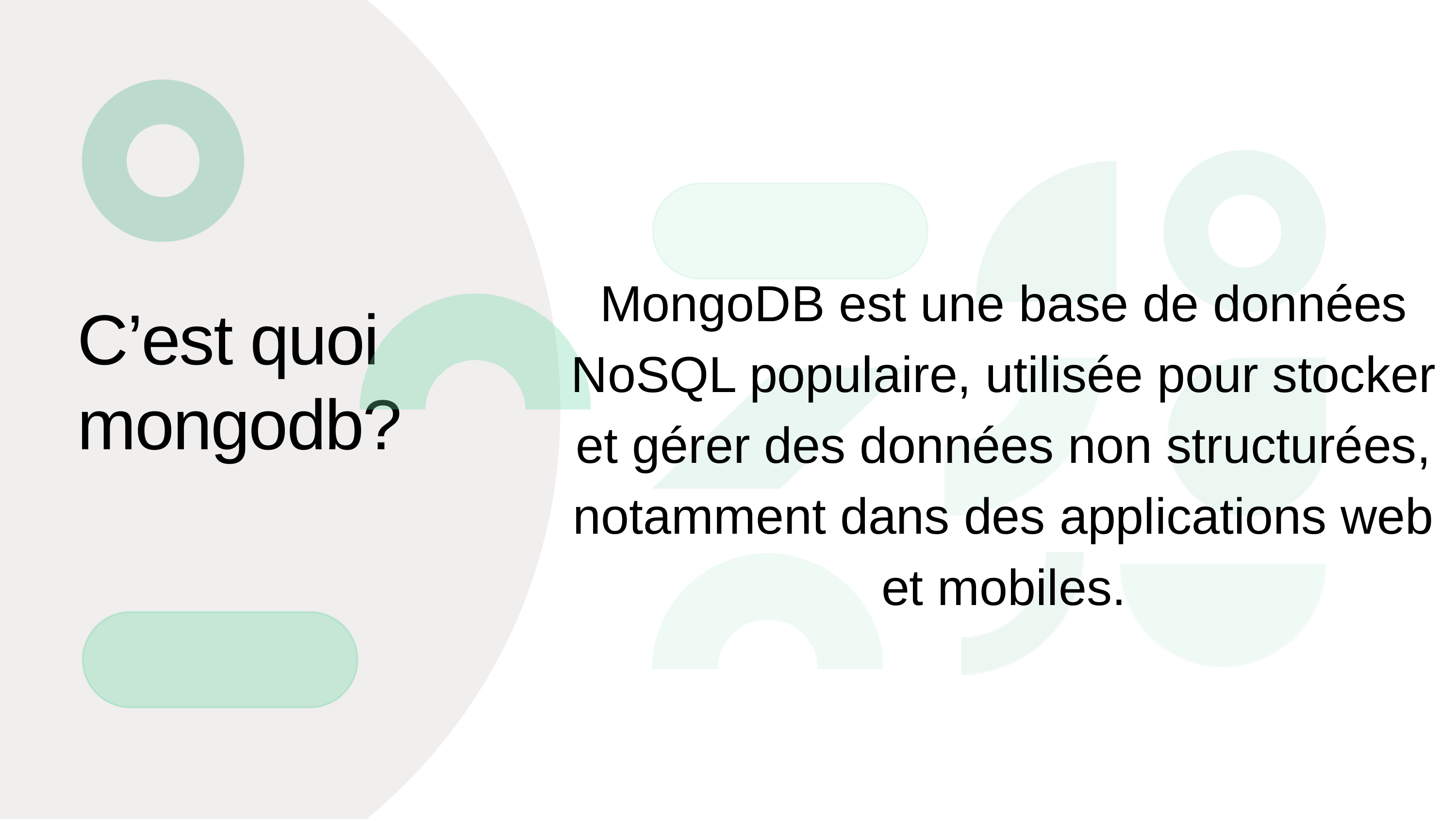

MongoDB est une base de données NoSQL populaire, utilisée pour stocker et gérer des données non structurées, notamment dans des applications web et mobiles.

C’est quoi mongodb?